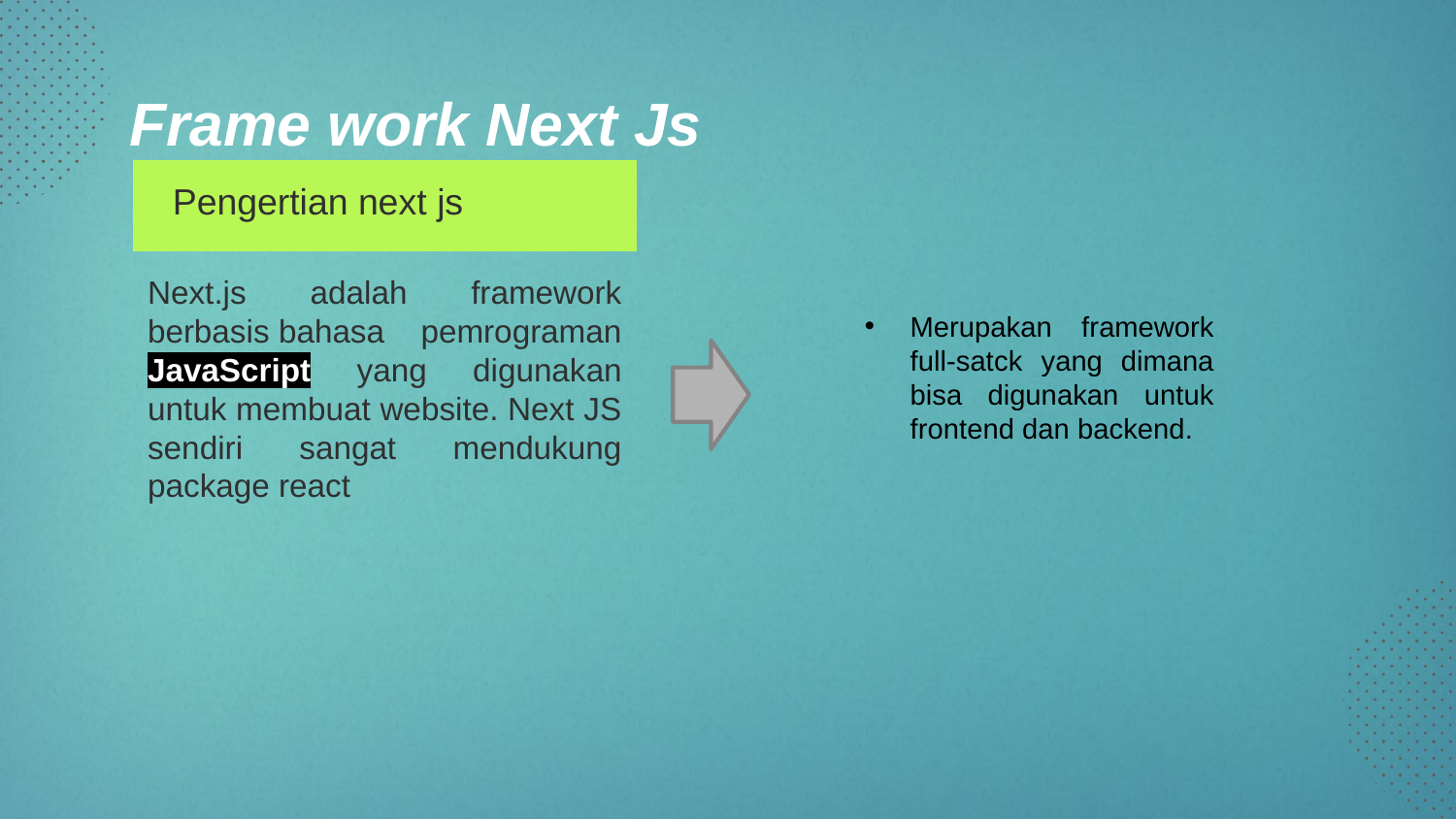

# Frame work Next Js

Pengertian next js
Next.js adalah framework berbasis bahasa pemrograman JavaScript yang digunakan untuk membuat website. Next JS sendiri sangat mendukung package react
Merupakan framework full-satck yang dimana bisa digunakan untuk frontend dan backend.